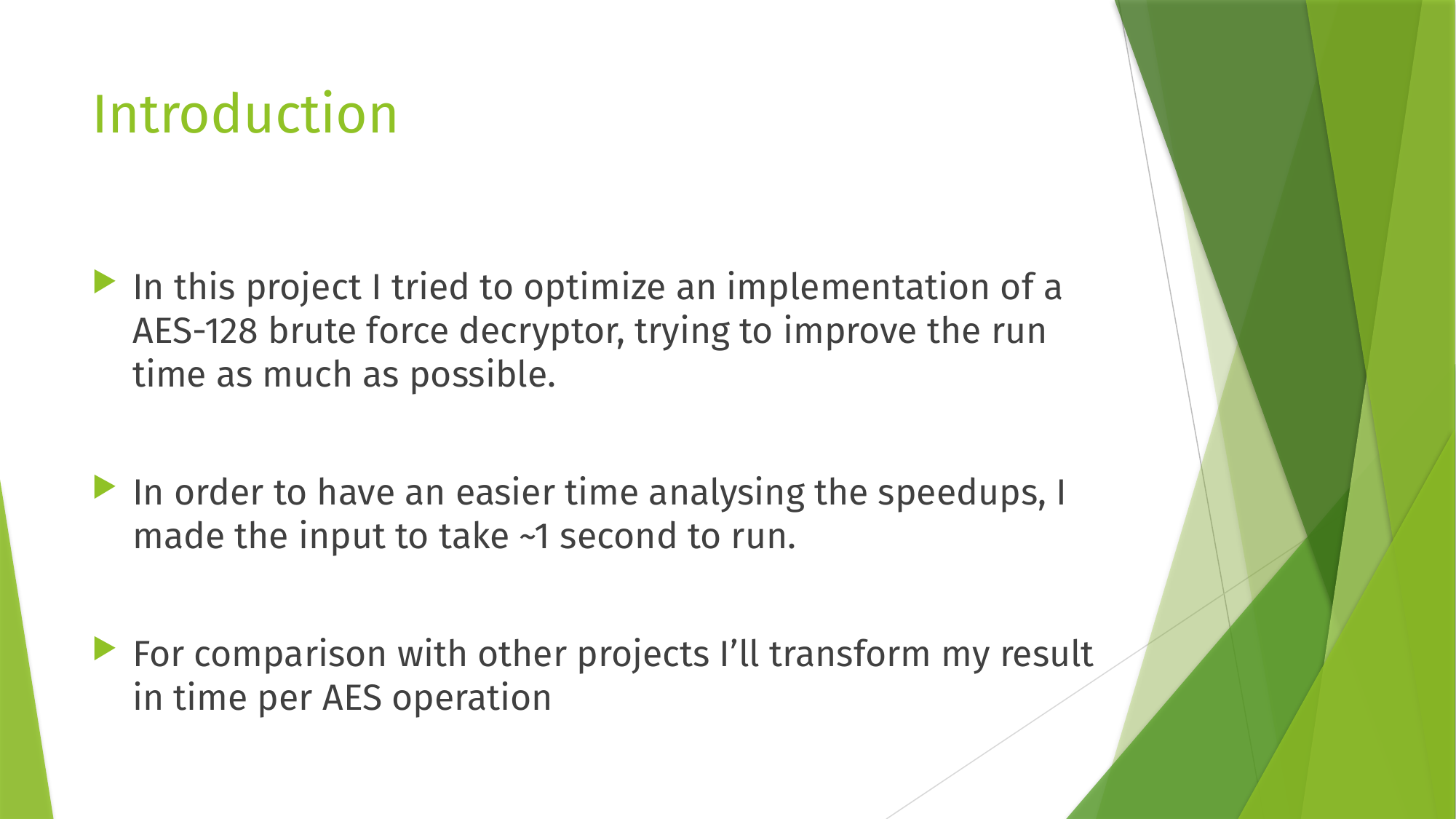

# Introduction
In this project I tried to optimize an implementation of a AES-128 brute force decryptor, trying to improve the run time as much as possible.

In order to have an easier time analysing the speedups, I made the input to take ~1 second to run.

For comparison with other projects I’ll transform my result in time per AES operation